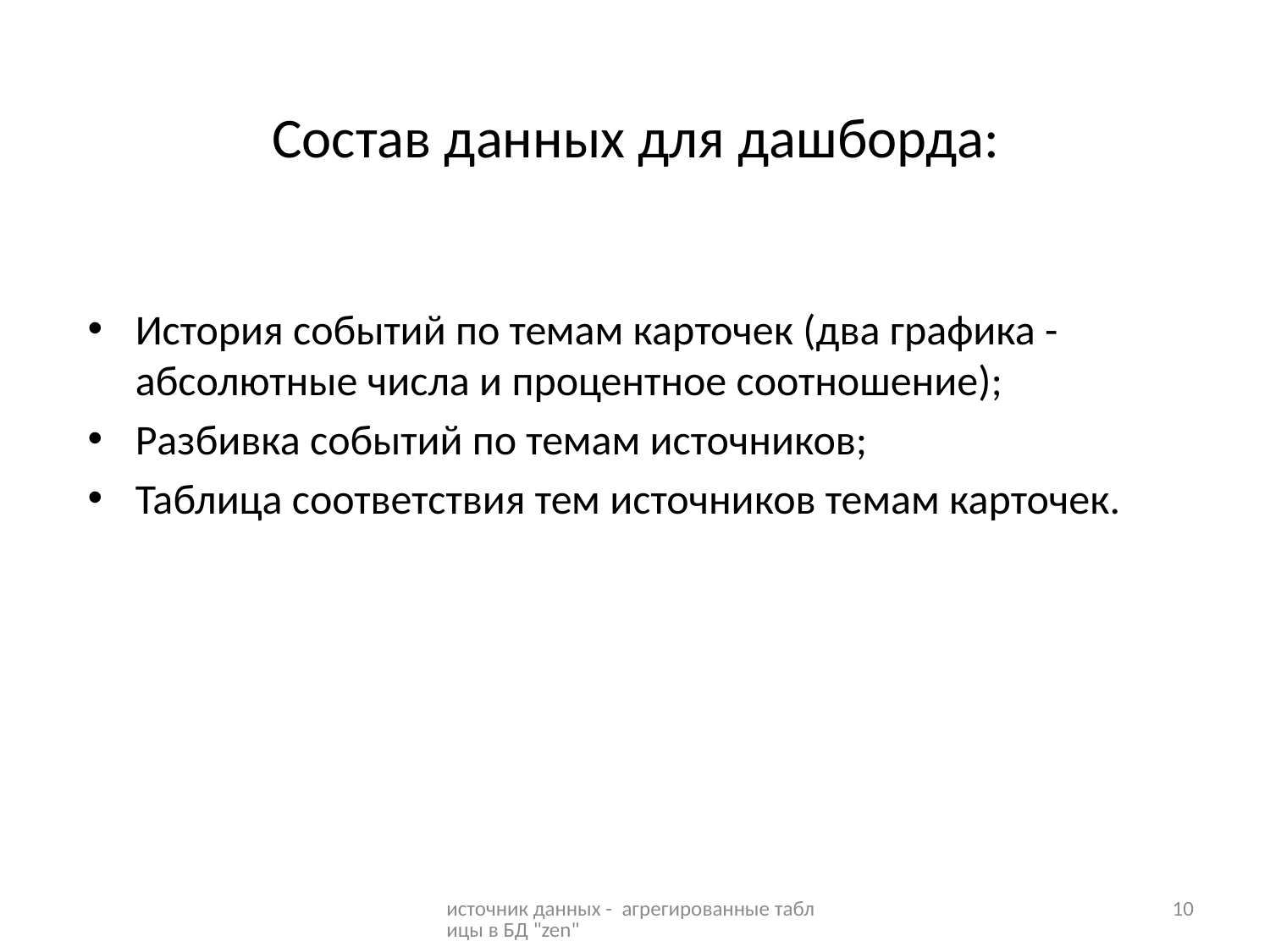

# Состав данных для дашборда:
История событий по темам карточек (два графика - абсолютные числа и процентное соотношение);
Разбивка событий по темам источников;
Таблица соответствия тем источников темам карточек.

источник данных -  агрегированные таблицы в БД "zen"
10